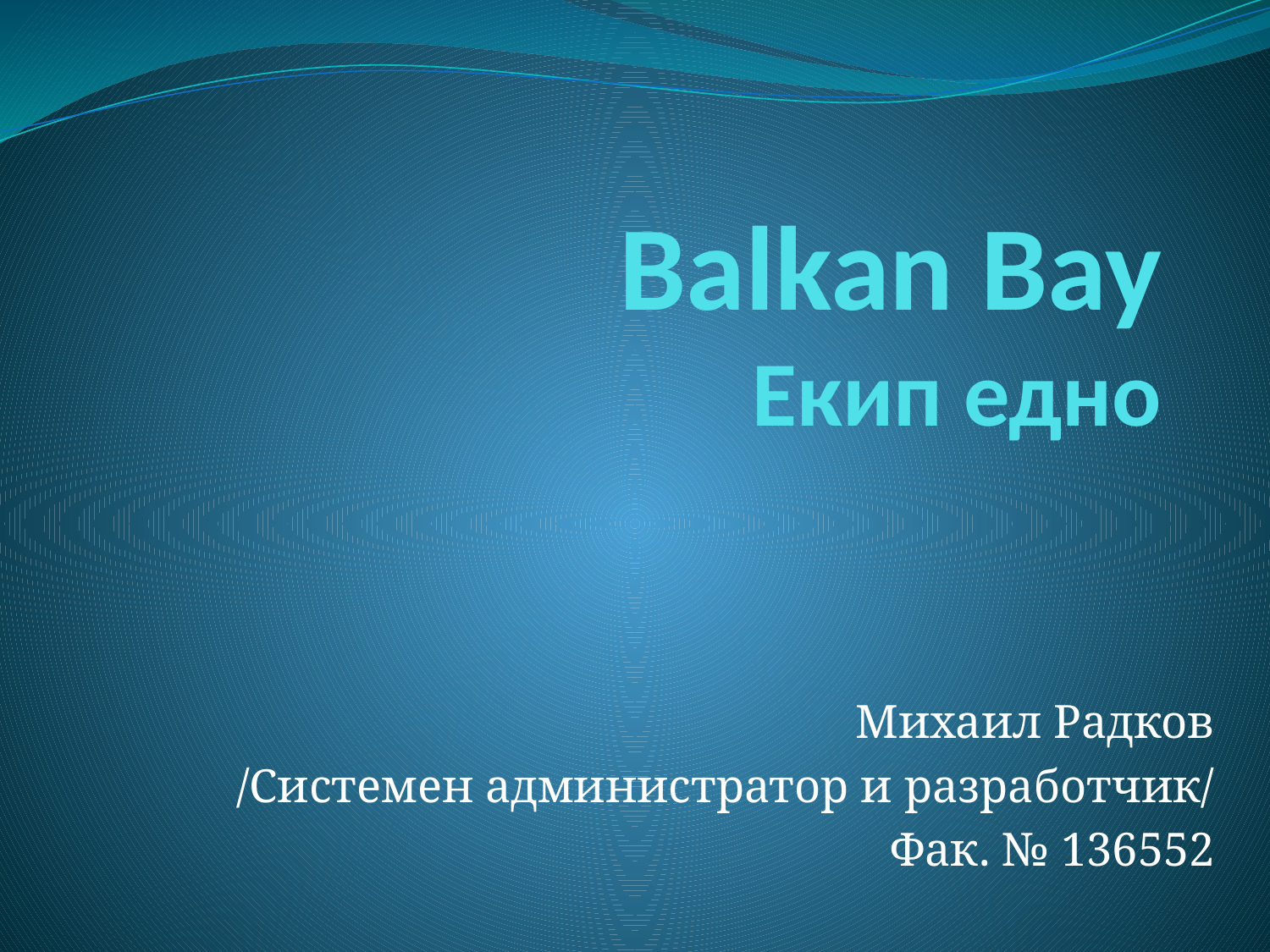

# Balkan Bay Екип едно
Михаил Радков
/Системен администратор и разработчик/
Фак. № 136552